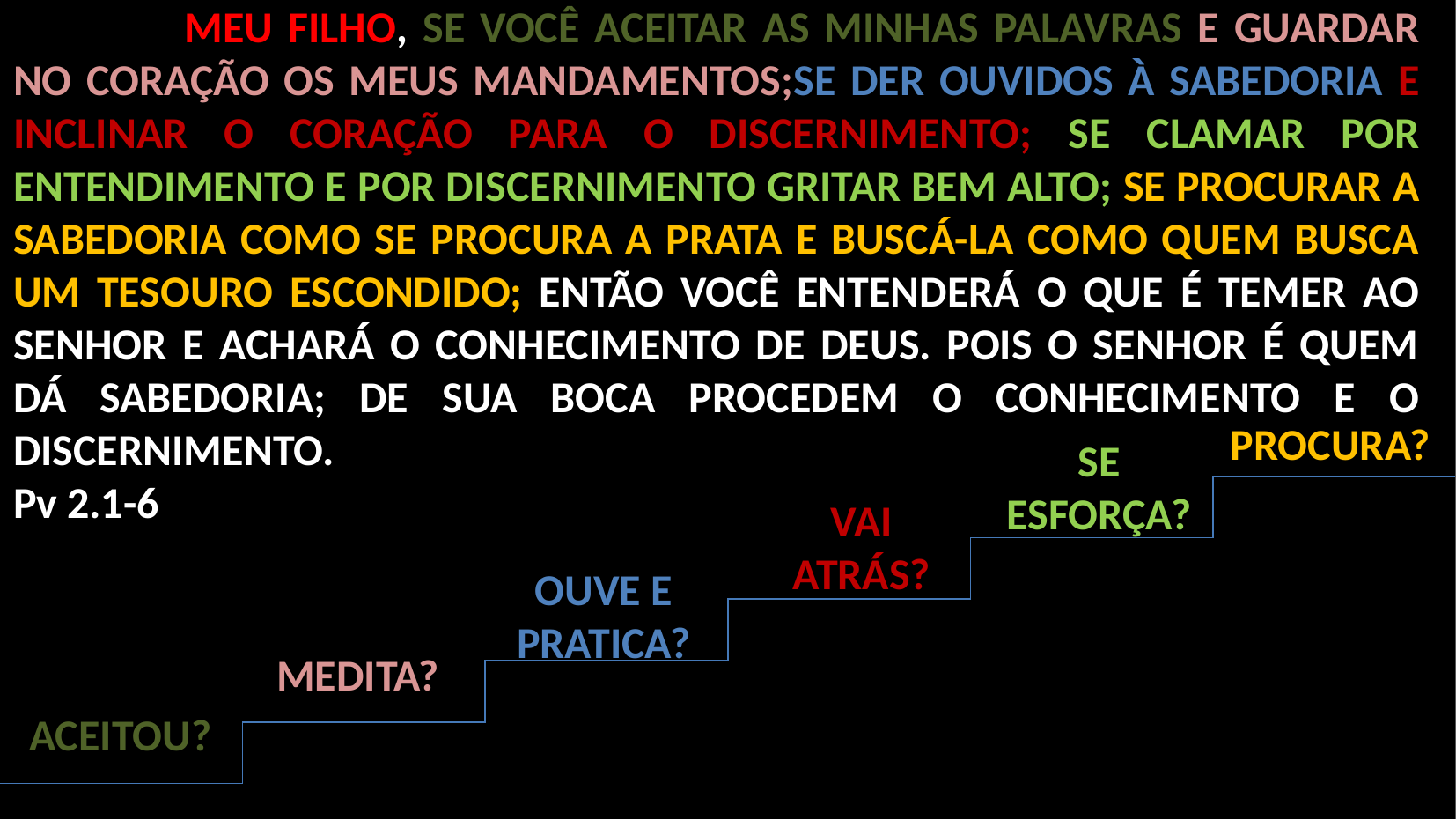

PV 2:1-6 MEU FILHO, SE VOCÊ ACEITAR AS MINHAS PALAVRAS E GUARDAR NO CORAÇÃO OS MEUS MANDAMENTOS;SE DER OUVIDOS À SABEDORIA E INCLINAR O CORAÇÃO PARA O DISCERNIMENTO; SE CLAMAR POR ENTENDIMENTO E POR DISCERNIMENTO GRITAR BEM ALTO; SE PROCURAR A SABEDORIA COMO SE PROCURA A PRATA E BUSCÁ-LA COMO QUEM BUSCA UM TESOURO ESCONDIDO; ENTÃO VOCÊ ENTENDERÁ O QUE É TEMER AO SENHOR E ACHARÁ O CONHECIMENTO DE DEUS. POIS O SENHOR É QUEM DÁ SABEDORIA; DE SUA BOCA PROCEDEM O CONHECIMENTO E O DISCERNIMENTO.
Pv 2.1-6

PROCURA?
SE ESFORÇA?
VAI ATRÁS?
OUVE E PRATICA?
MEDITA?
ACEITOU?